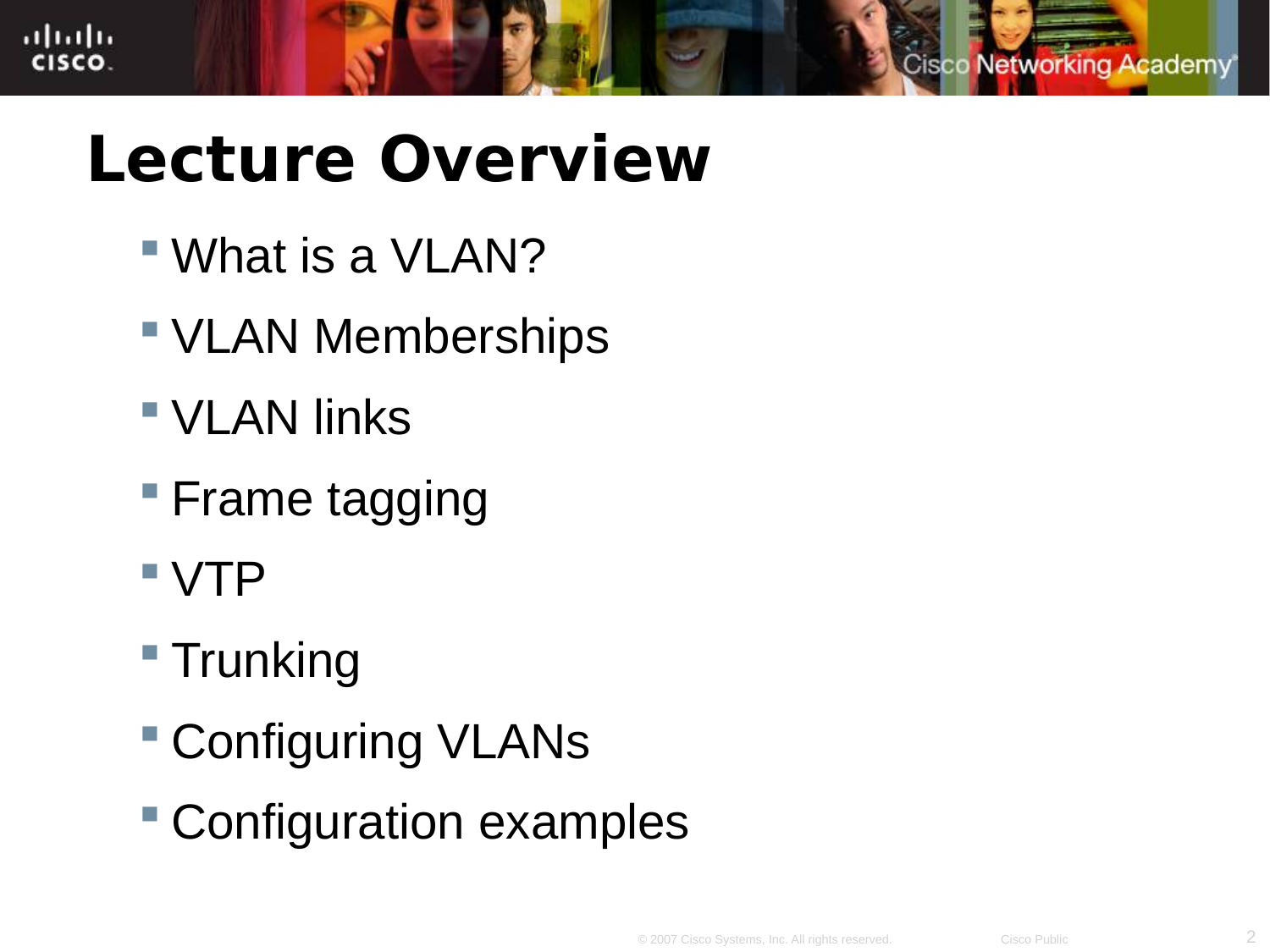

# Lecture Overview
What is a VLAN?
VLAN Memberships
VLAN links
Frame tagging
VTP
Trunking
Configuring VLANs
Configuration examples